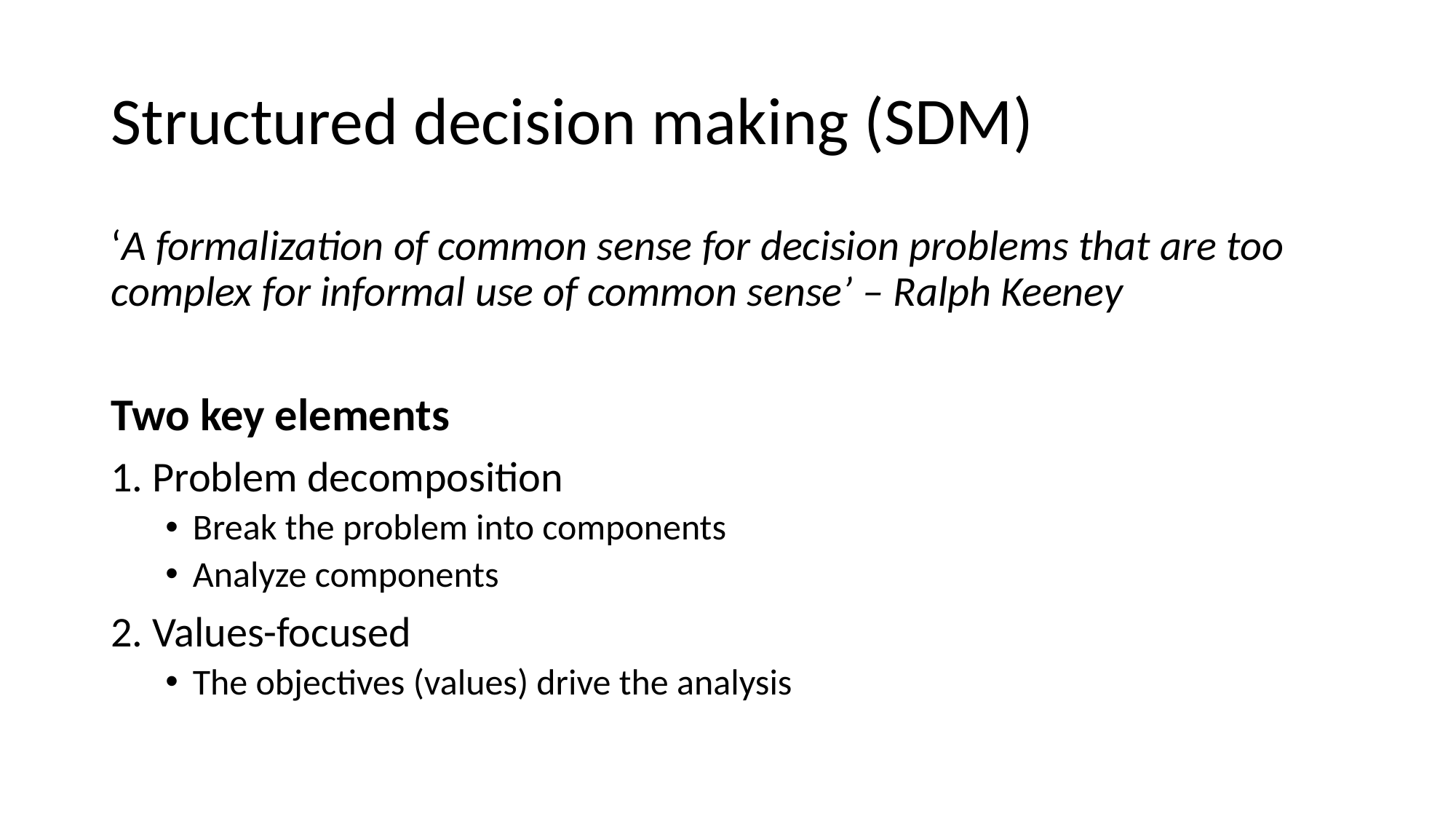

# Structured decision making (SDM)
‘A formalization of common sense for decision problems that are too complex for informal use of common sense’ – Ralph Keeney

Two key elements
1. Problem decomposition
Break the problem into components
Analyze components
2. Values-focused
The objectives (values) drive the analysis